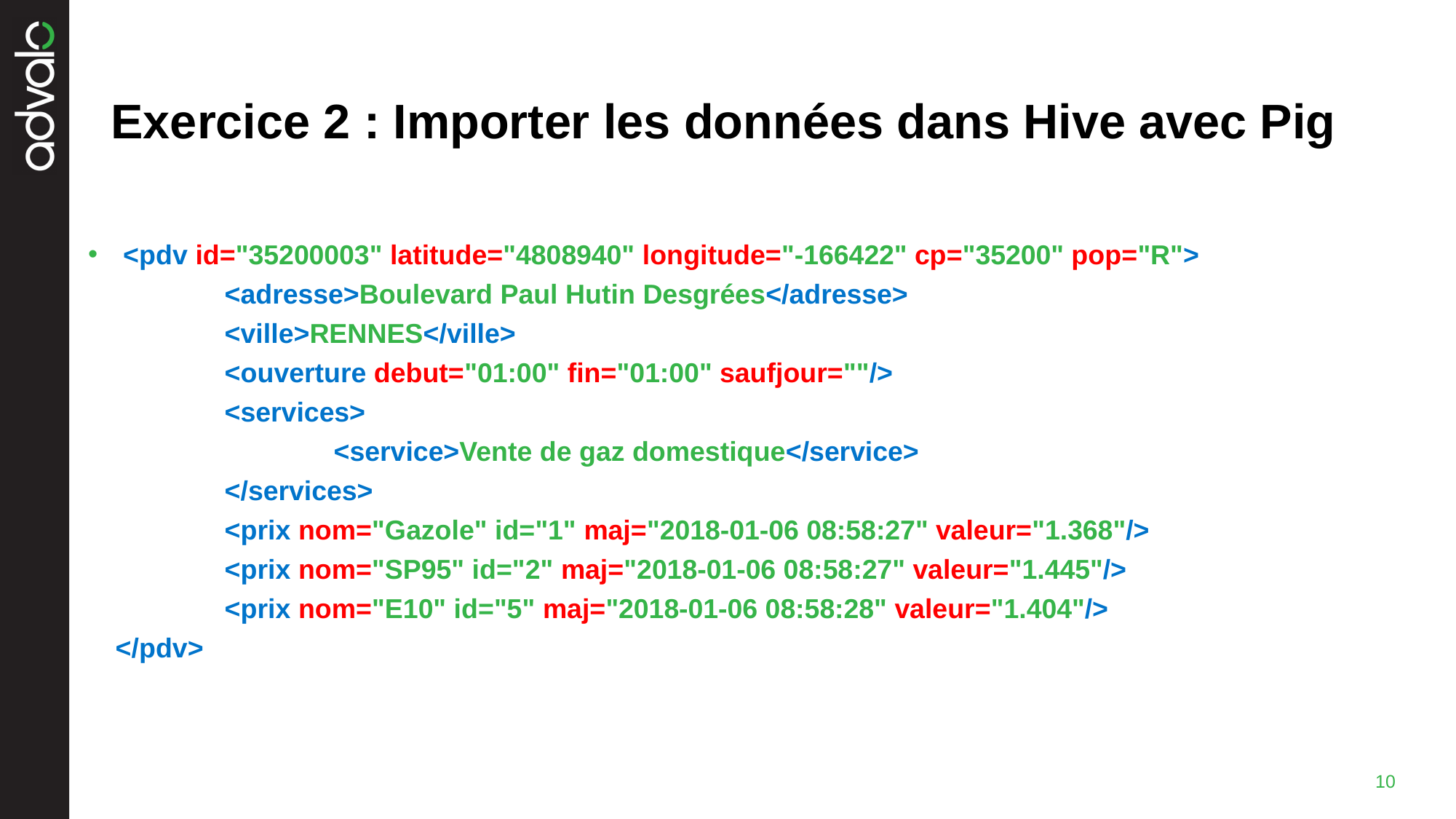

# Exercice 2 : Importer les données dans Hive avec Pig
 <pdv id="35200003" latitude="4808940" longitude="-166422" cp="35200" pop="R">
	<adresse>Boulevard Paul Hutin Desgrées</adresse>
	<ville>RENNES</ville>
	<ouverture debut="01:00" fin="01:00" saufjour=""/>
	<services>
		<service>Vente de gaz domestique</service>
	</services>
	<prix nom="Gazole" id="1" maj="2018-01-06 08:58:27" valeur="1.368"/>
	<prix nom="SP95" id="2" maj="2018-01-06 08:58:27" valeur="1.445"/>
	<prix nom="E10" id="5" maj="2018-01-06 08:58:28" valeur="1.404"/>
</pdv>
10